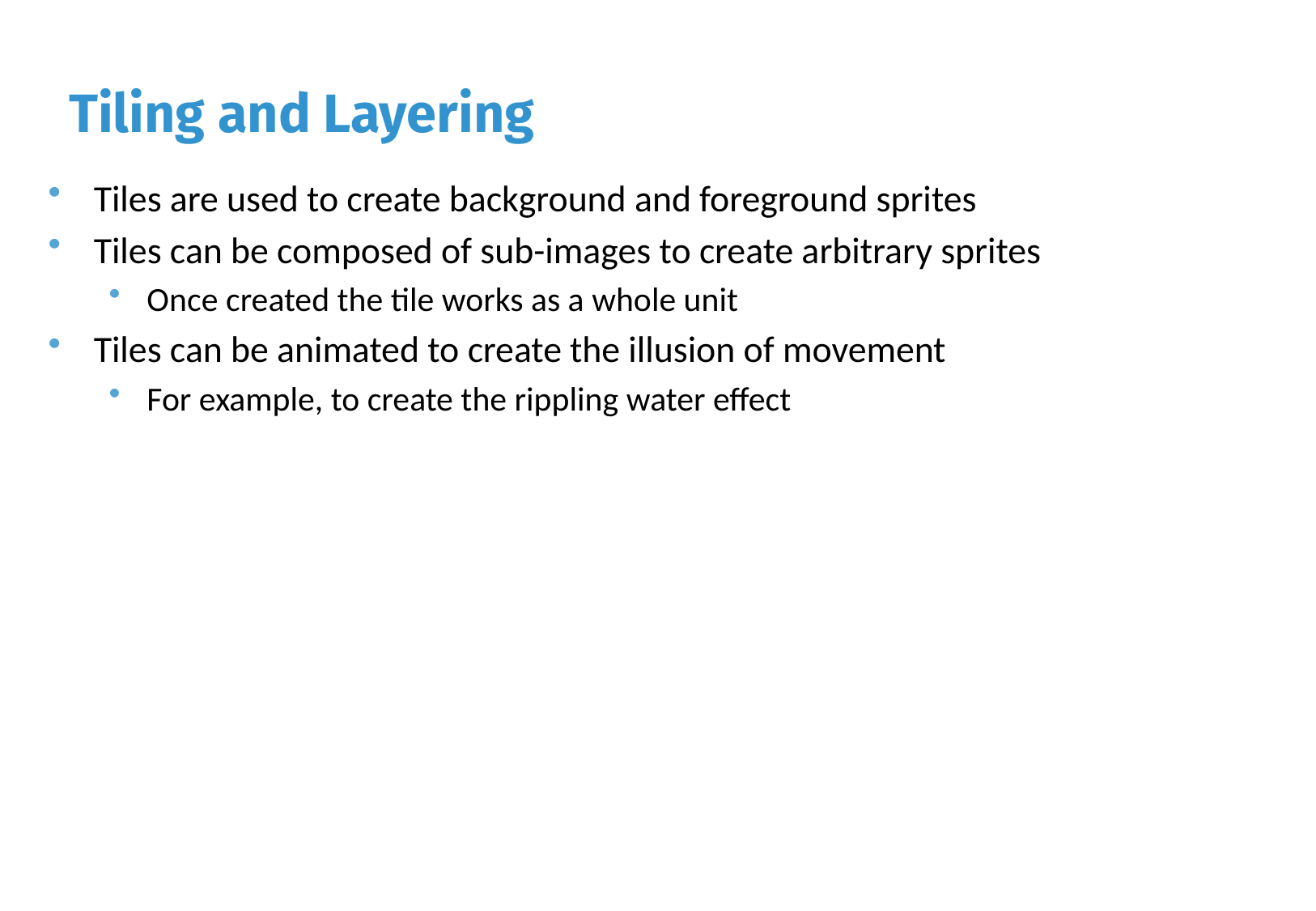

# Tiling and Layering
Tiles are used to create background and foreground sprites
Tiles can be composed of sub-images to create arbitrary sprites
Once created the tile works as a whole unit
Tiles can be animated to create the illusion of movement
For example, to create the rippling water effect